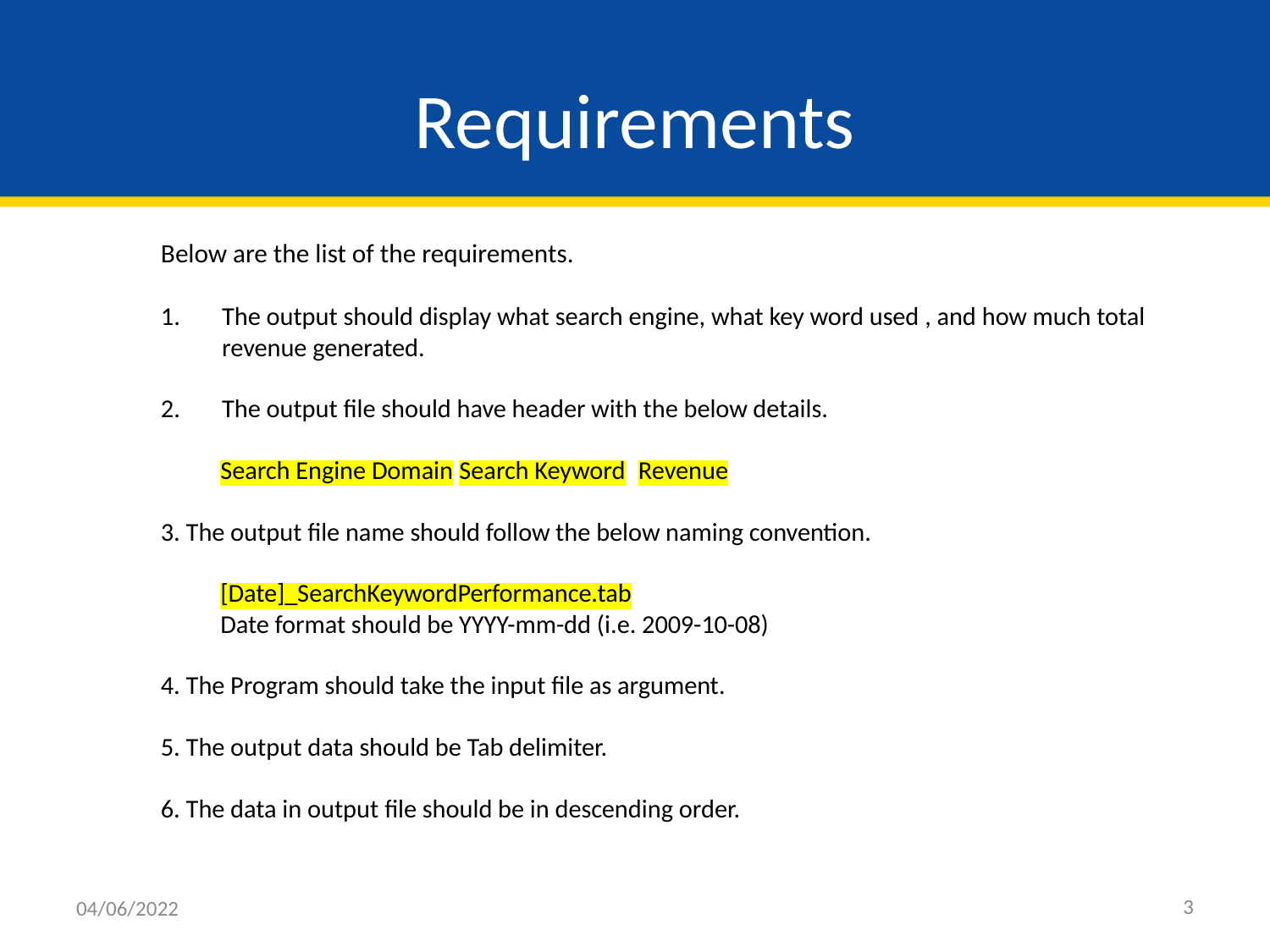

# Requirements
Below are the list of the requirements.

The output should display what search engine, what key word used , and how much total revenue generated.

The output file should have header with the below details.

	Search Engine Domain	Search Keyword	Revenue

3. The output file name should follow the below naming convention.

	[Date]_SearchKeywordPerformance.tab
	Date format should be YYYY-mm-dd (i.e. 2009-10-08)

4. The Program should take the input file as argument.

5. The output data should be Tab delimiter.

6. The data in output file should be in descending order.

3
04/06/2022